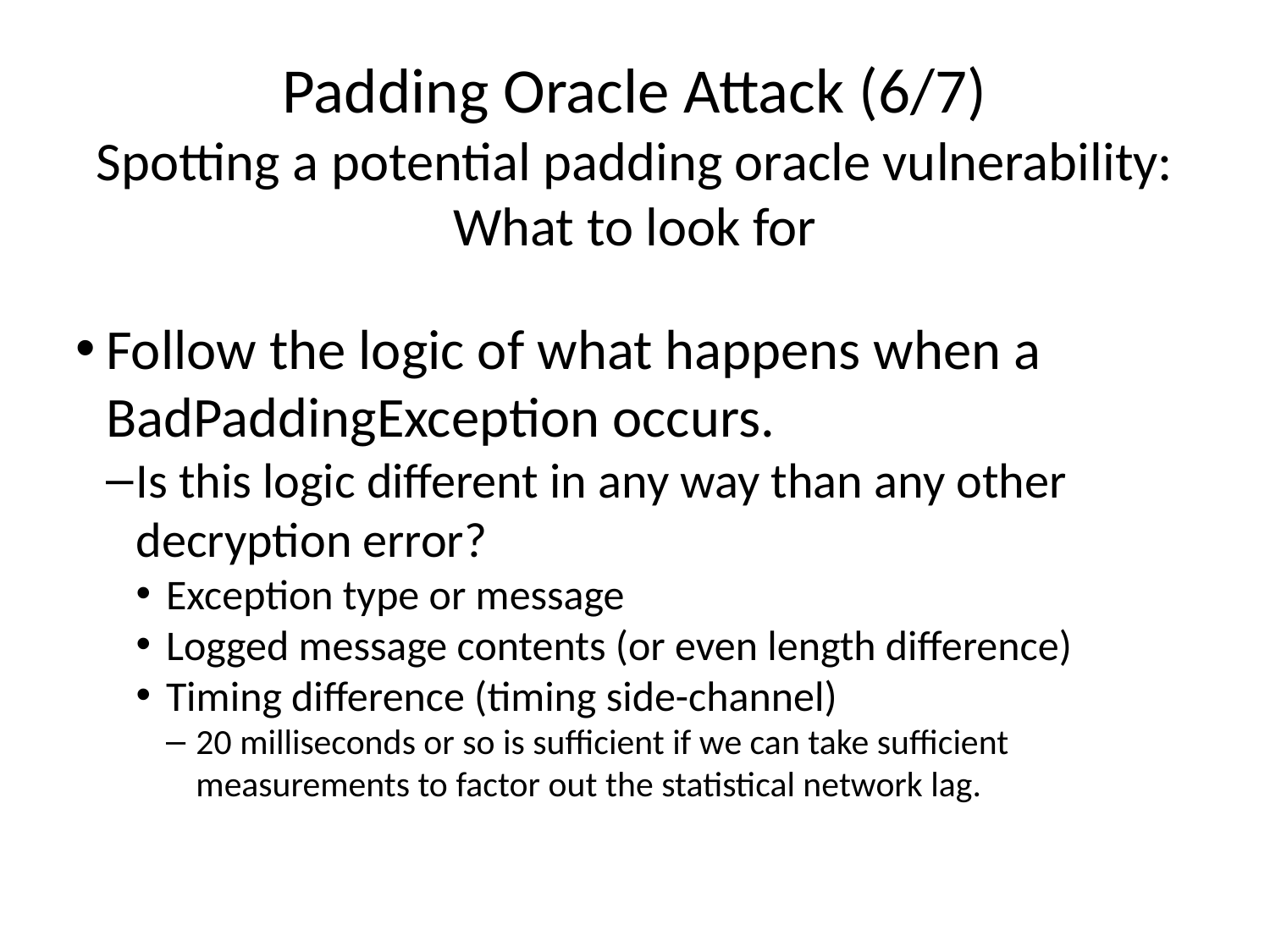

Padding Oracle Attack (6/7)
Spotting a potential padding oracle vulnerability: What to look for
Follow the logic of what happens when a BadPaddingException occurs.
Is this logic different in any way than any other decryption error?
Exception type or message
Logged message contents (or even length difference)
Timing difference (timing side-channel)
20 milliseconds or so is sufficient if we can take sufficient measurements to factor out the statistical network lag.